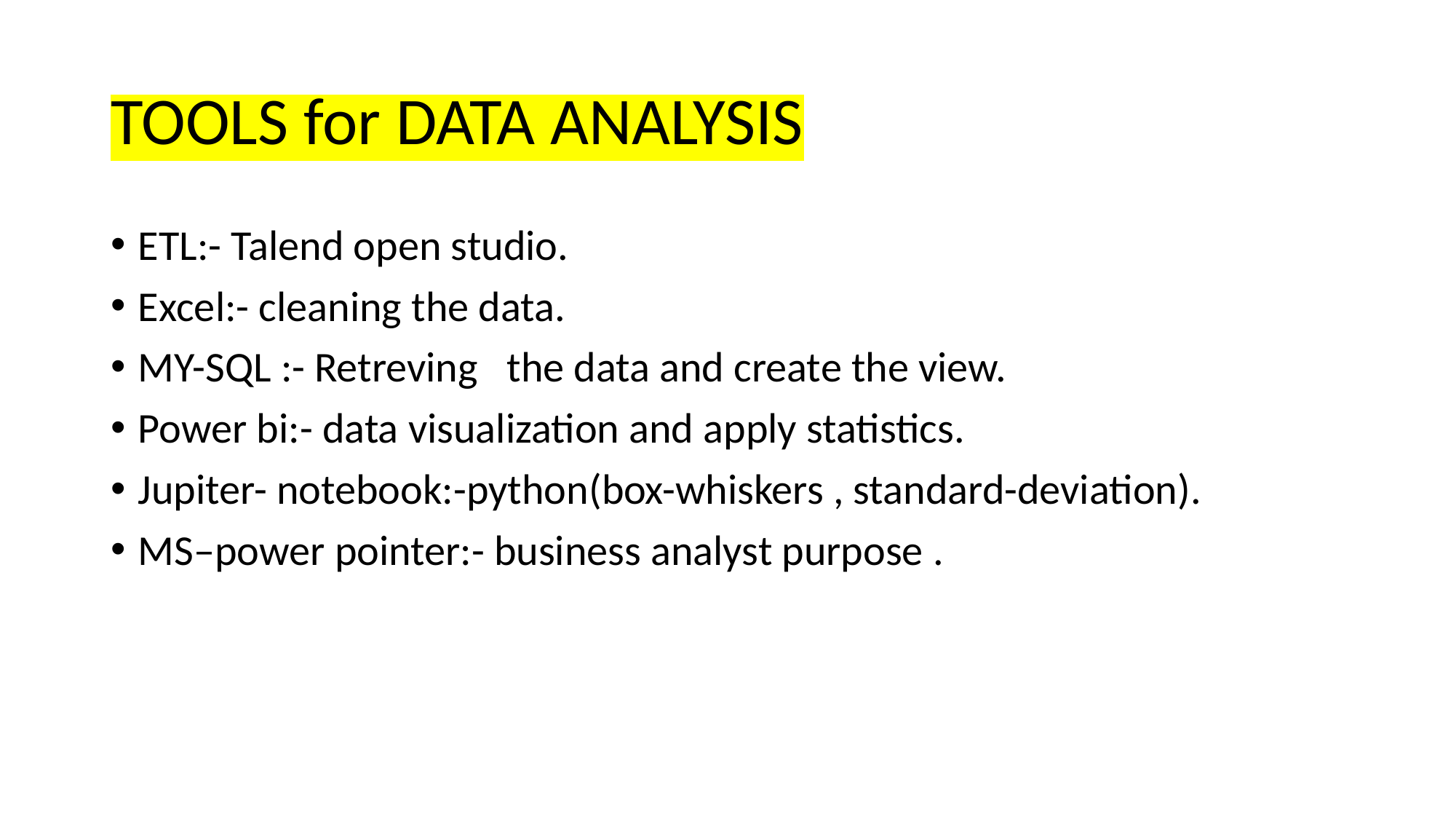

# TOOLS for DATA ANALYSIS
ETL:- Talend open studio.
Excel:- cleaning the data.
MY-SQL :- Retreving   the data and create the view.
Power bi:- data visualization and apply statistics.
Jupiter- notebook:-python(box-whiskers , standard-deviation).
MS–power pointer:- business analyst purpose .